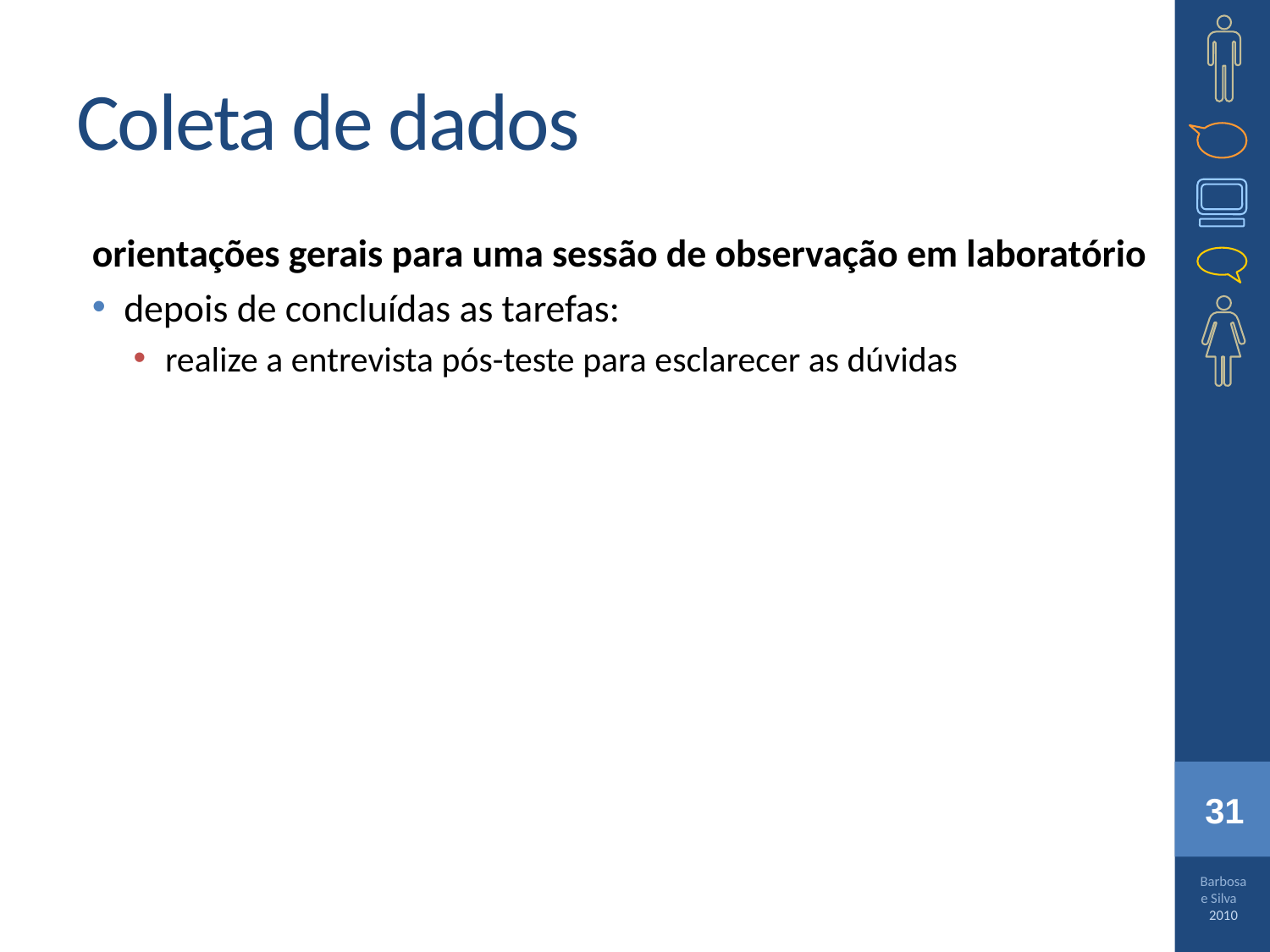

# Coleta de dados
orientações gerais para uma sessão de observação em laboratório
depois de concluídas as tarefas:
realize a entrevista pós-teste para esclarecer as dúvidas